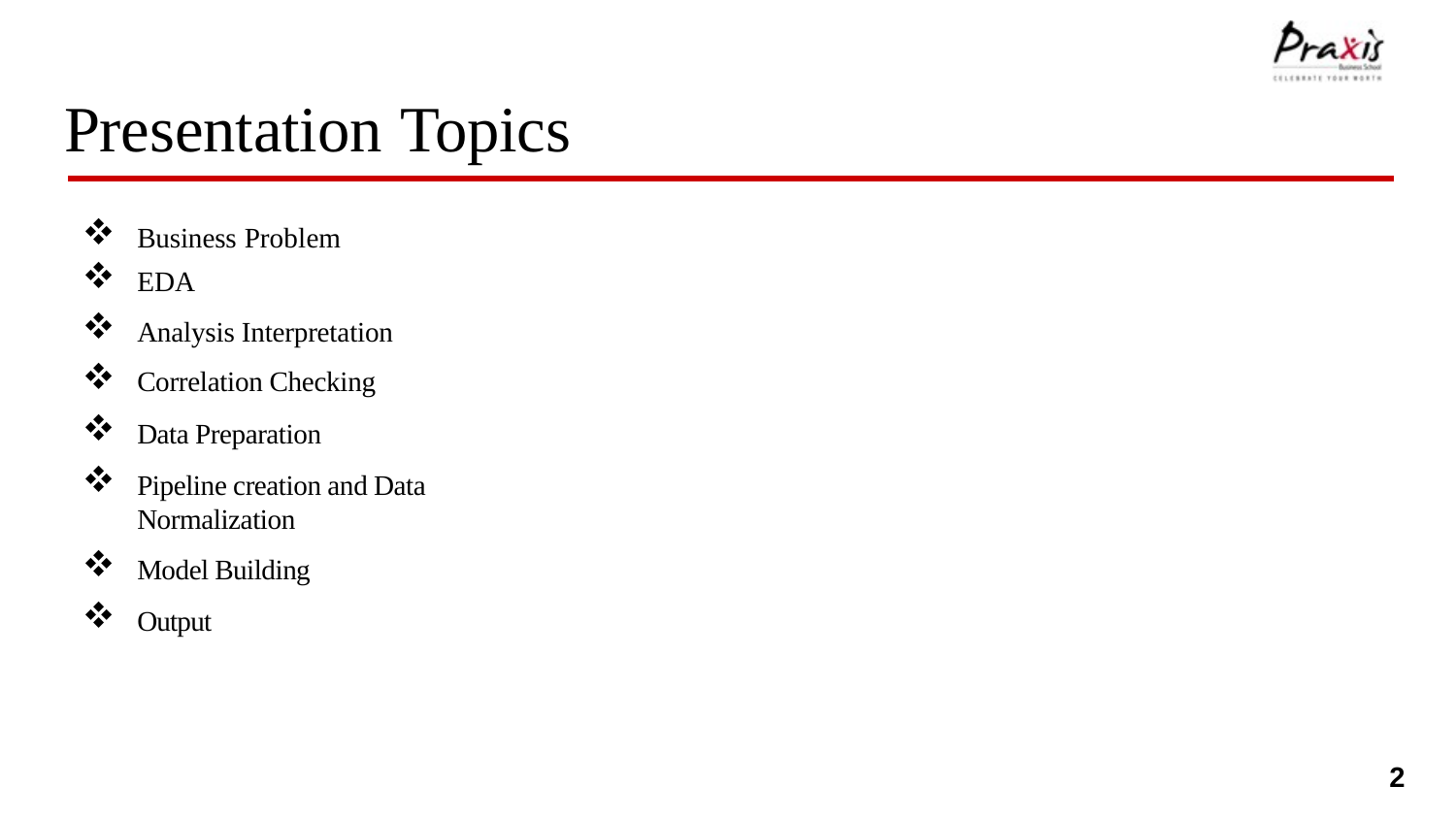

# Presentation Topics
Business Problem
EDA
Analysis Interpretation
Correlation Checking
Data Preparation
Pipeline creation and Data Normalization
Model Building
Output
2